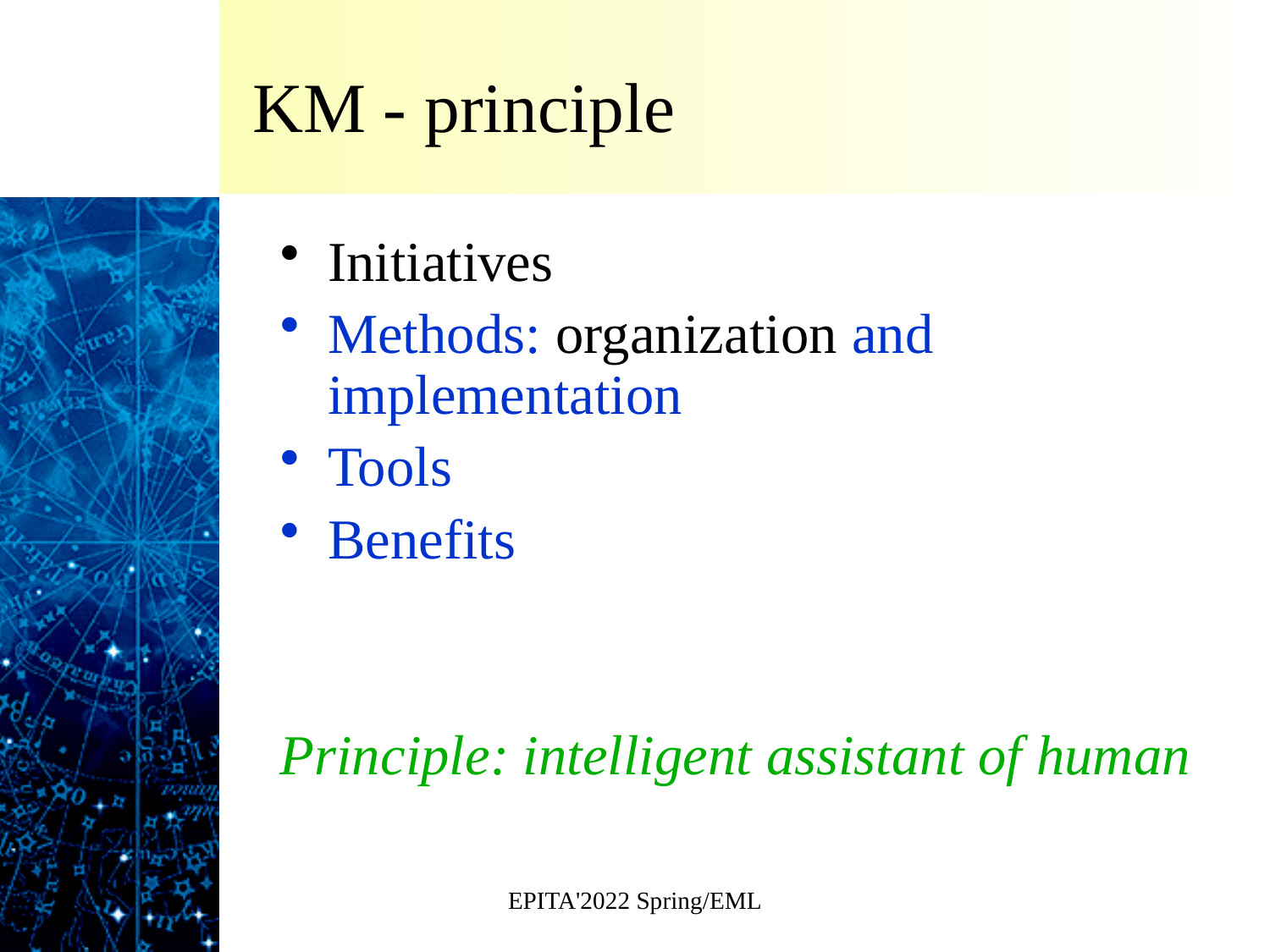

# KM - principle
Initiatives
Methods: organization and implementation
Tools
Benefits

Principle: intelligent assistant of human
EPITA'2022 Spring/EML